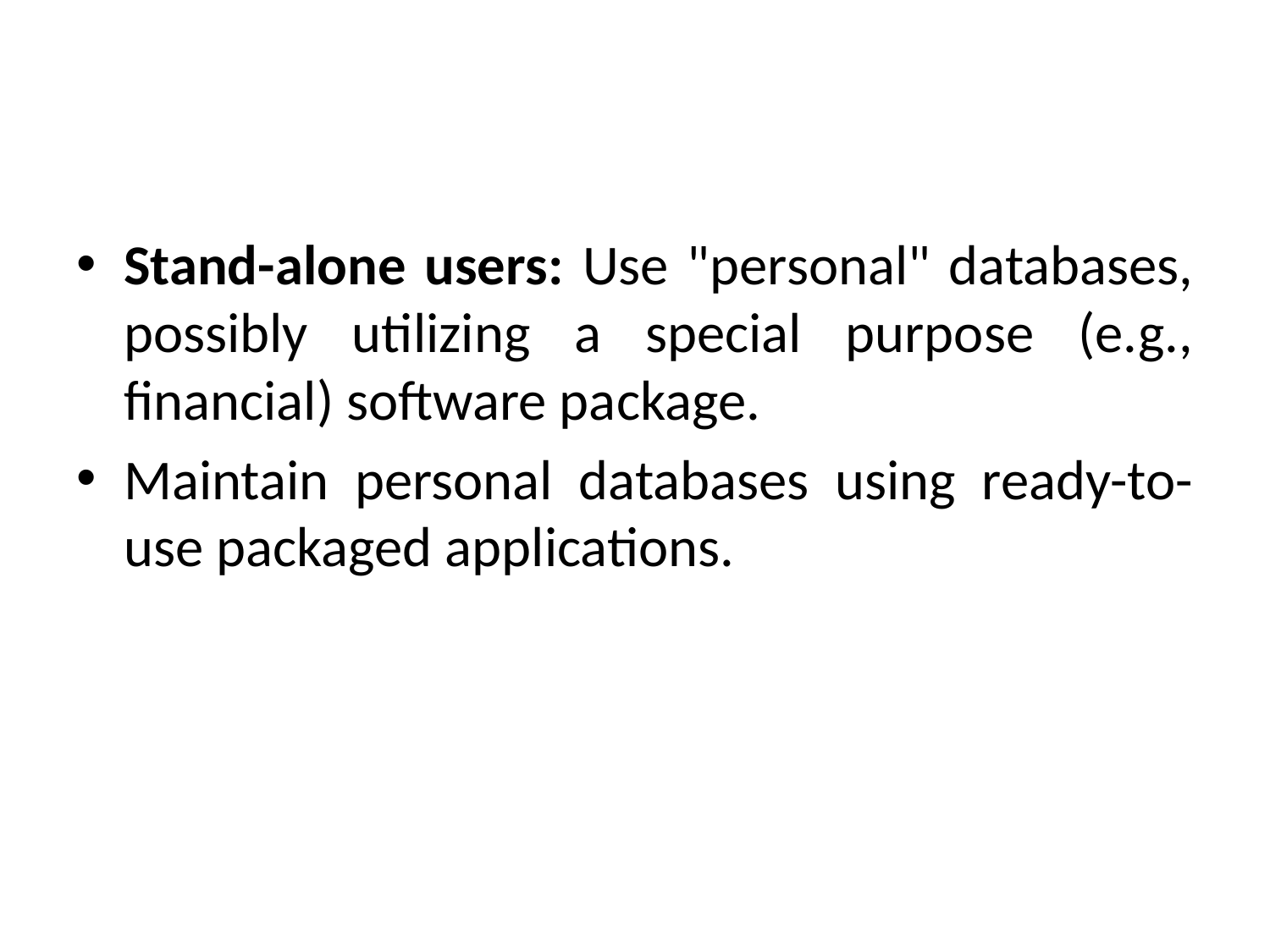

#
Stand-alone users: Use "personal" databases, possibly utilizing a special purpose (e.g., financial) software package.
Maintain personal databases using ready-to-use packaged applications.